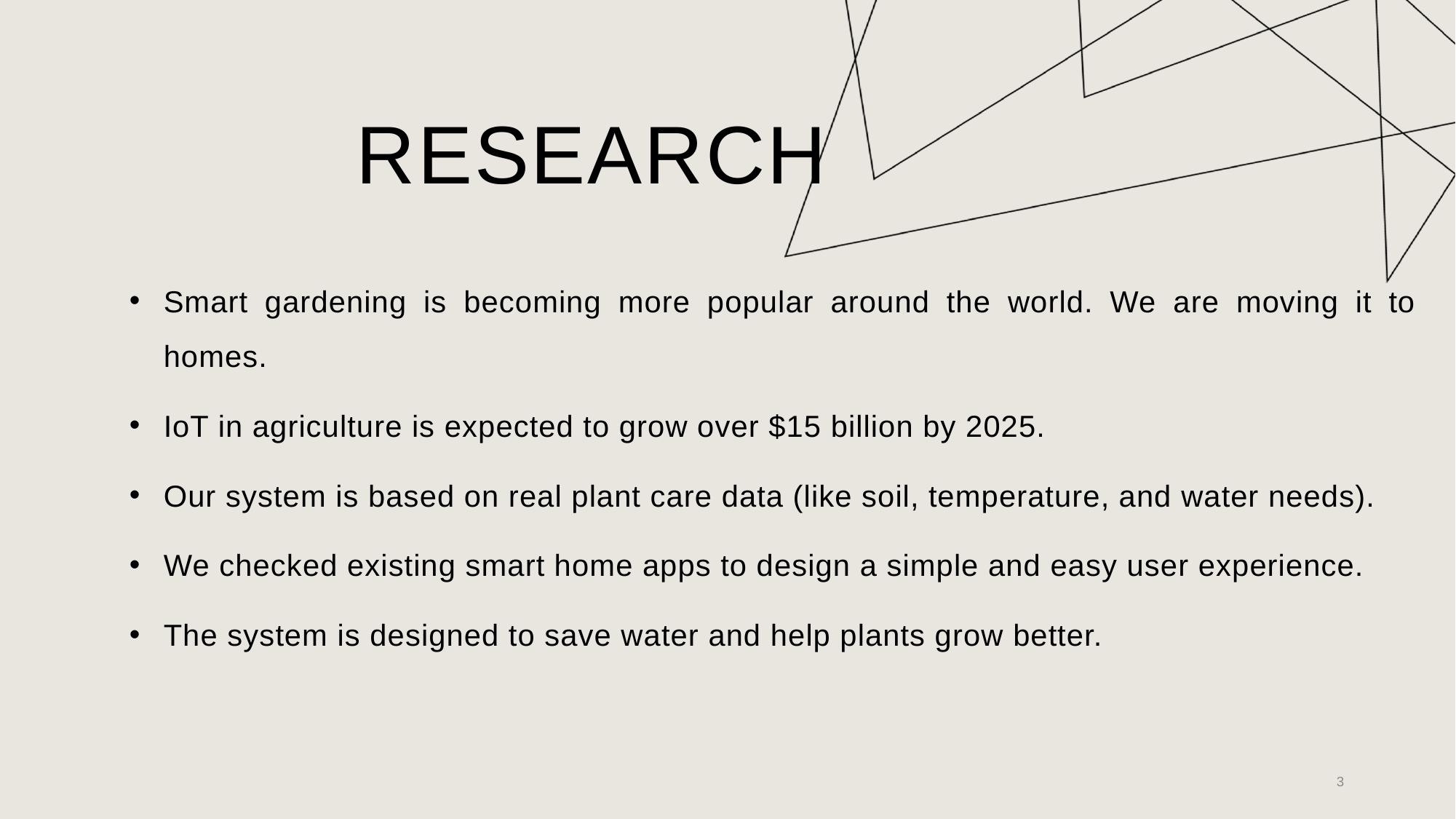

# RESEARCH
Smart gardening is becoming more popular around the world. We are moving it to homes.
IoT in agriculture is expected to grow over $15 billion by 2025.
Our system is based on real plant care data (like soil, temperature, and water needs).
We checked existing smart home apps to design a simple and easy user experience.
The system is designed to save water and help plants grow better.
3